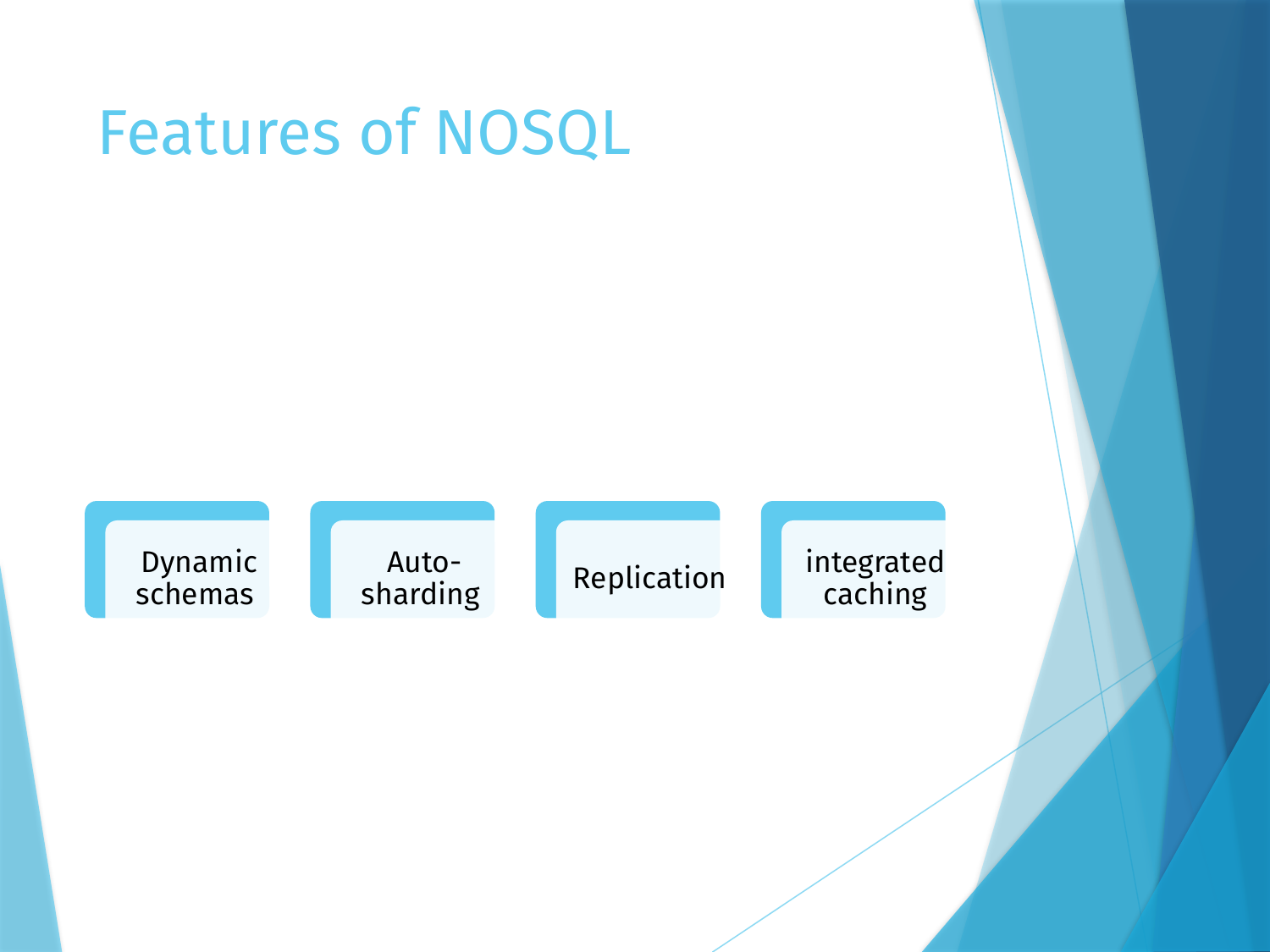

# Features of NOSQL
Dynamic schemas
Auto-sharding
Replication
integrated caching